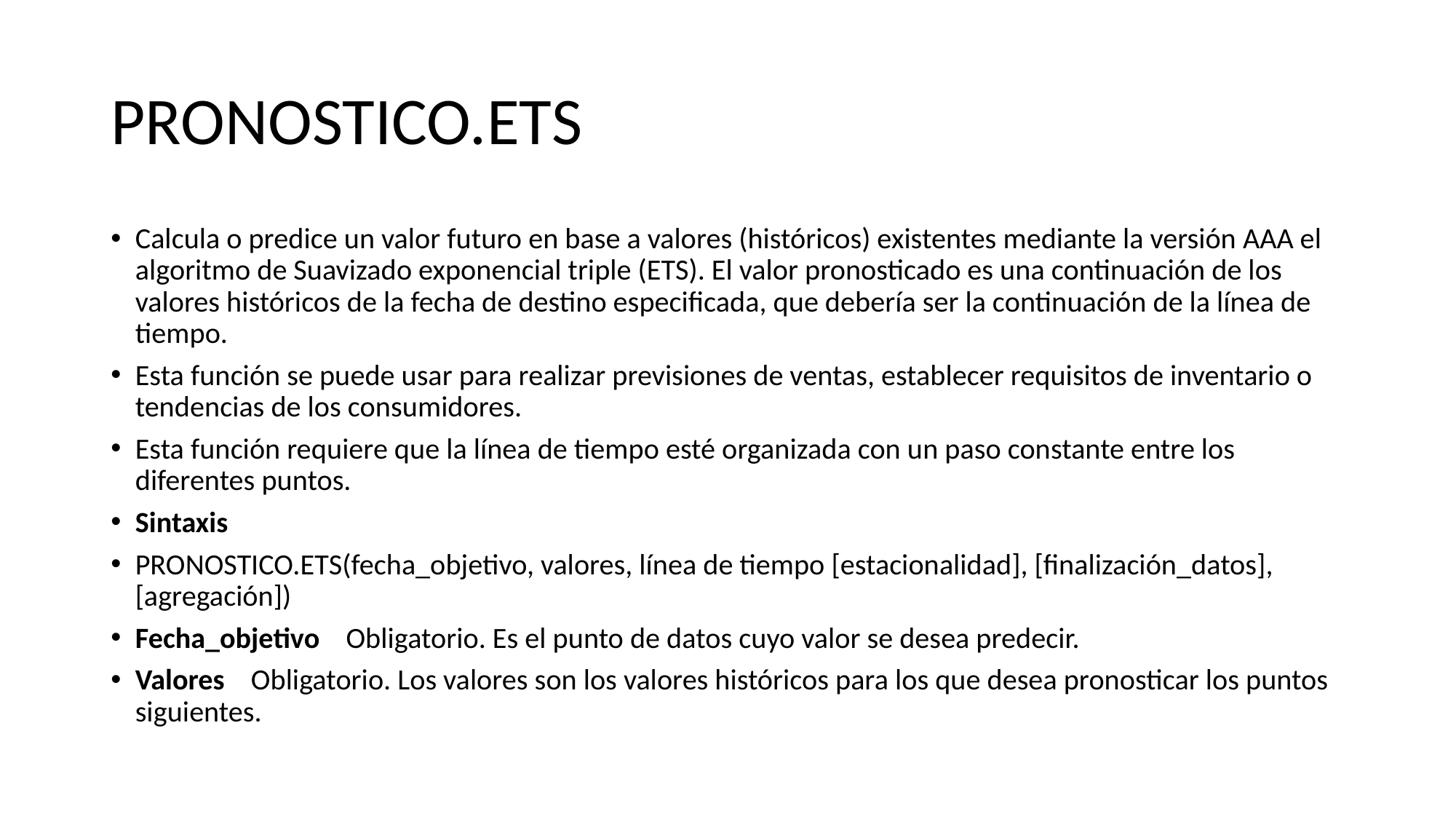

# PRONOSTICO.ETS
Calcula o predice un valor futuro en base a valores (históricos) existentes mediante la versión AAA el algoritmo de Suavizado exponencial triple (ETS). El valor pronosticado es una continuación de los valores históricos de la fecha de destino especificada, que debería ser la continuación de la línea de tiempo.
Esta función se puede usar para realizar previsiones de ventas, establecer requisitos de inventario o tendencias de los consumidores.
Esta función requiere que la línea de tiempo esté organizada con un paso constante entre los diferentes puntos.
Sintaxis
PRONOSTICO.ETS(fecha_objetivo, valores, línea de tiempo [estacionalidad], [finalización_datos], [agregación])
Fecha_objetivo    Obligatorio. Es el punto de datos cuyo valor se desea predecir.
Valores    Obligatorio. Los valores son los valores históricos para los que desea pronosticar los puntos siguientes.